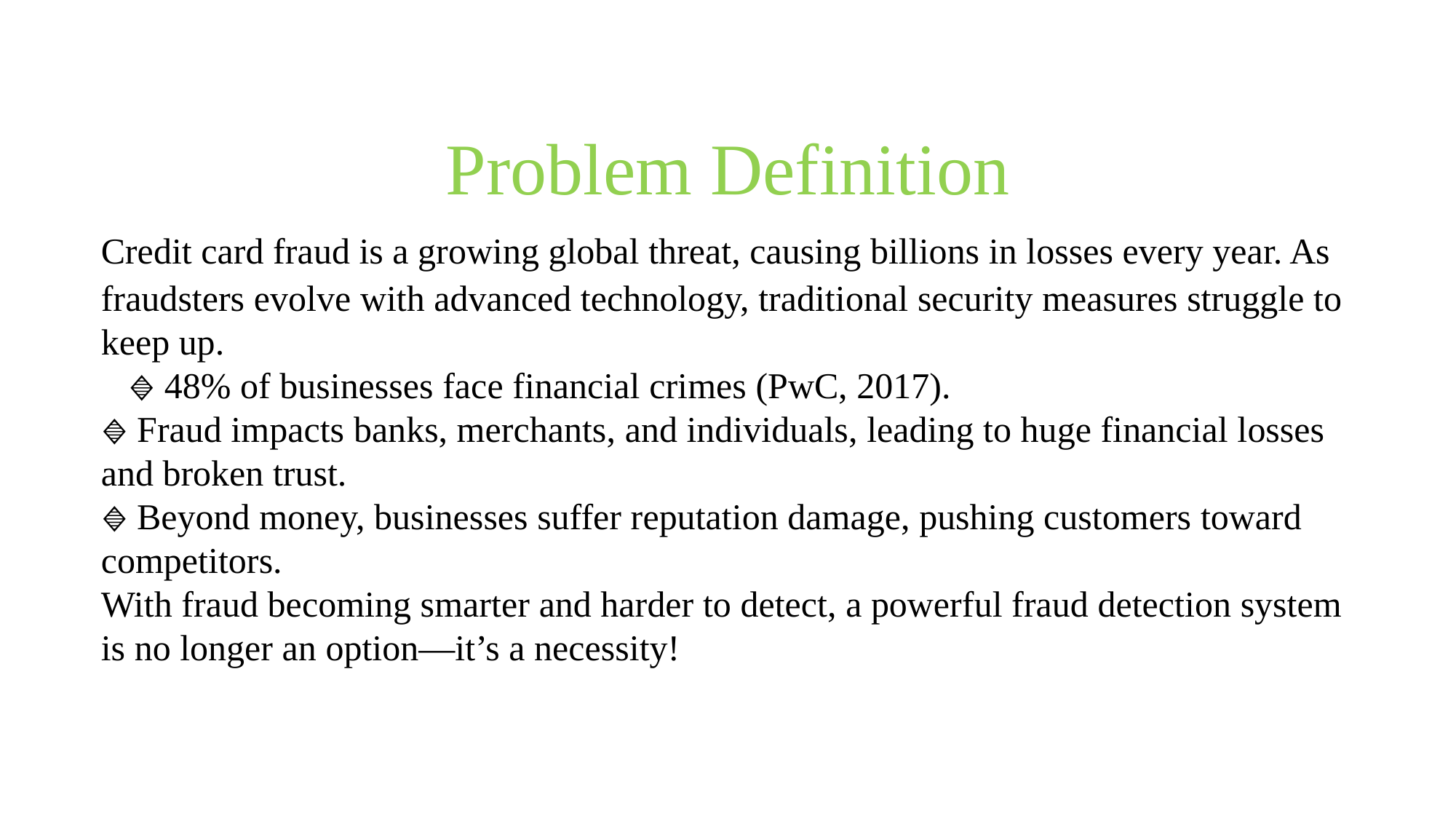

Problem Definition
​Credit card fraud is a growing global threat, causing billions in losses every year. As fraudsters evolve with advanced technology, traditional security measures struggle to keep up.
   🔹 48% of businesses face financial crimes (PwC, 2017).
🔹 Fraud impacts banks, merchants, and individuals, leading to huge financial losses and broken trust.
🔹 Beyond money, businesses suffer reputation damage, pushing customers toward competitors.
With fraud becoming smarter and harder to detect, a powerful fraud detection system is no longer an option—it’s a necessity!